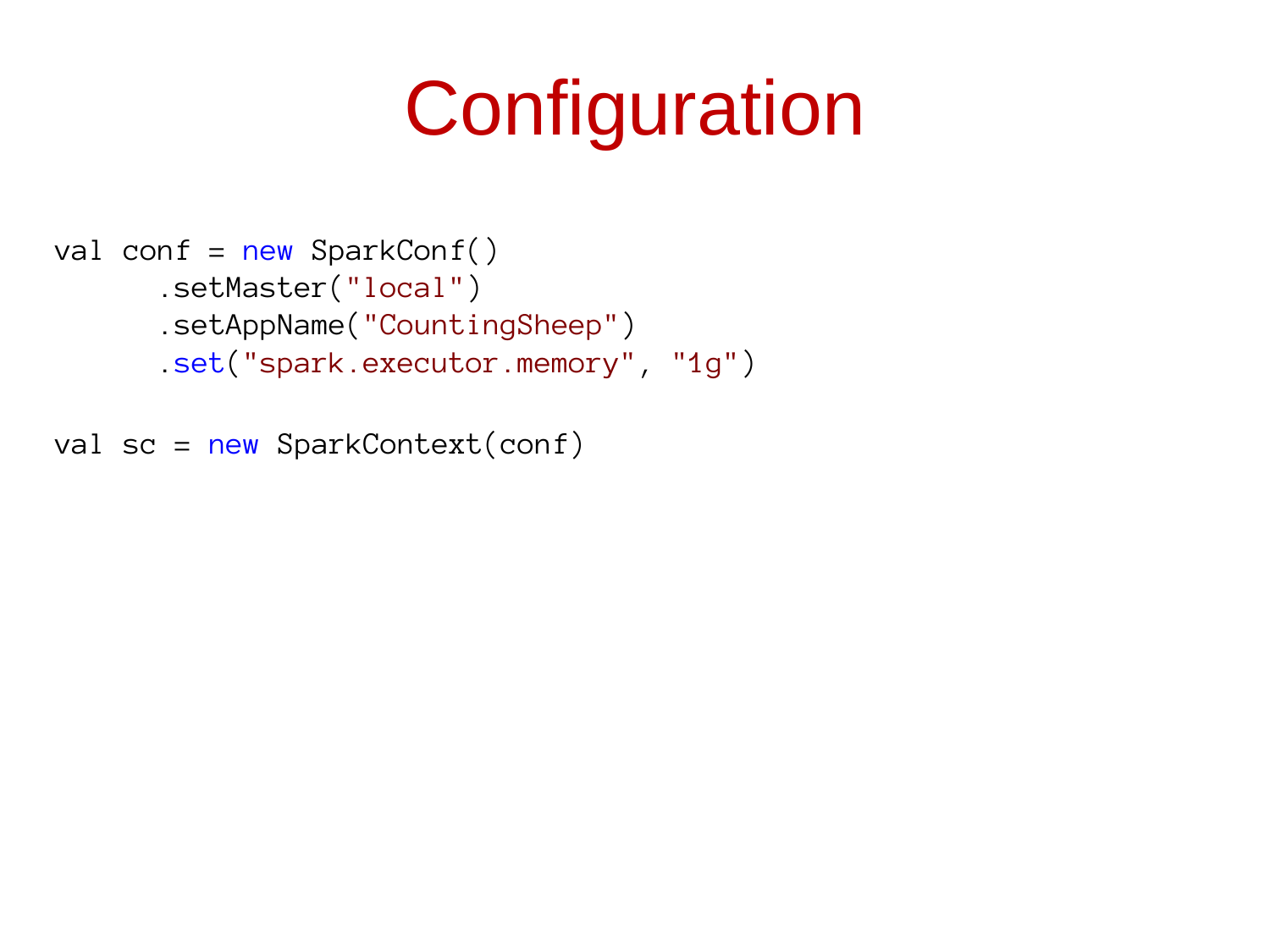

# Configuration
val conf = new SparkConf()
	.setMaster("local")
	.setAppName("CountingSheep")
	.set("spark.executor.memory", "1g")
val sc = new SparkContext(conf)